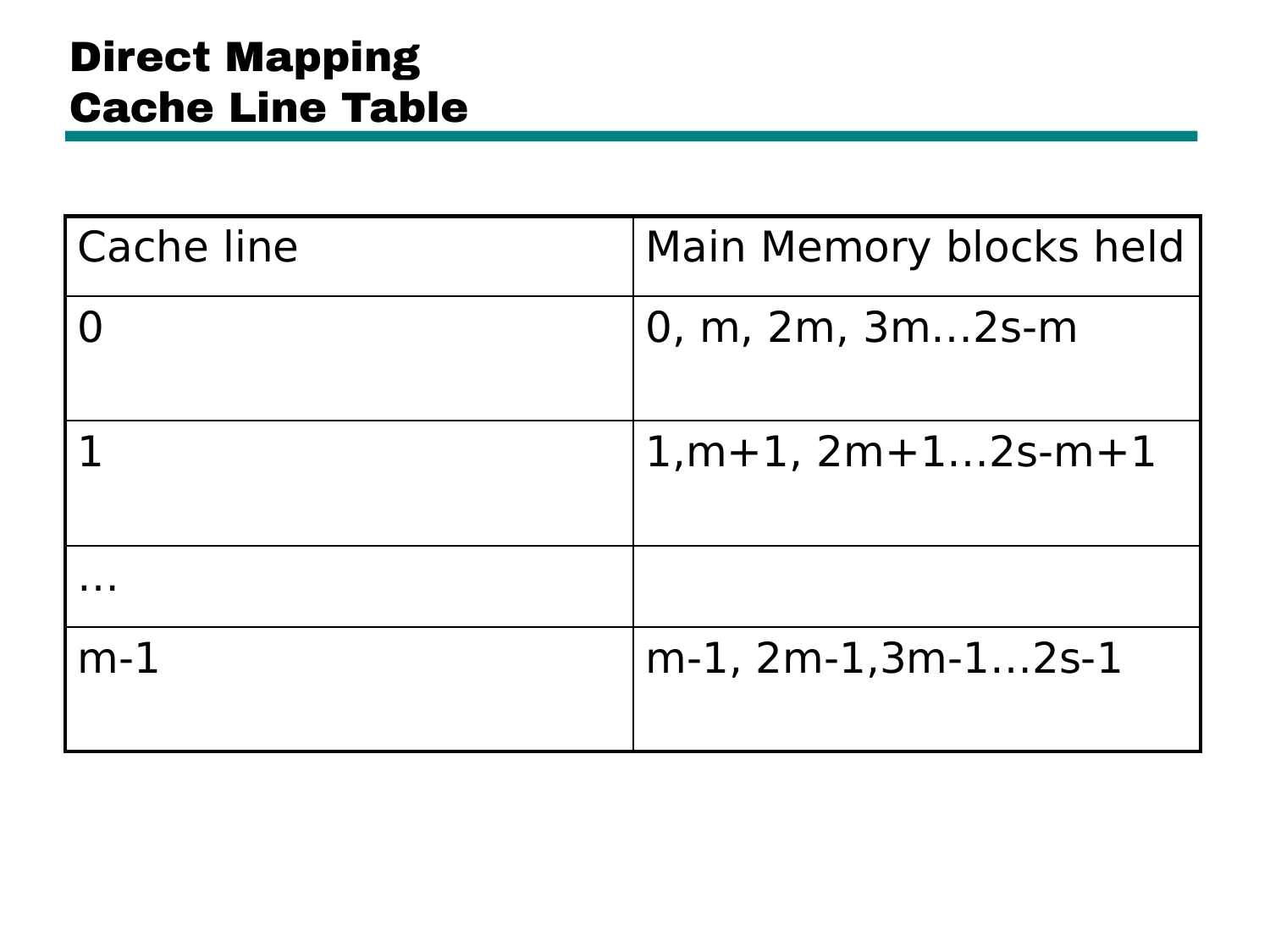

# Direct Mapping Cache Line Table
| Cache line | Main Memory blocks held |
| --- | --- |
| 0 | 0, m, 2m, 3m…2s-m |
| 1 | 1,m+1, 2m+1…2s-m+1 |
| … |  |
| m-1 | m-1, 2m-1,3m-1…2s-1 |